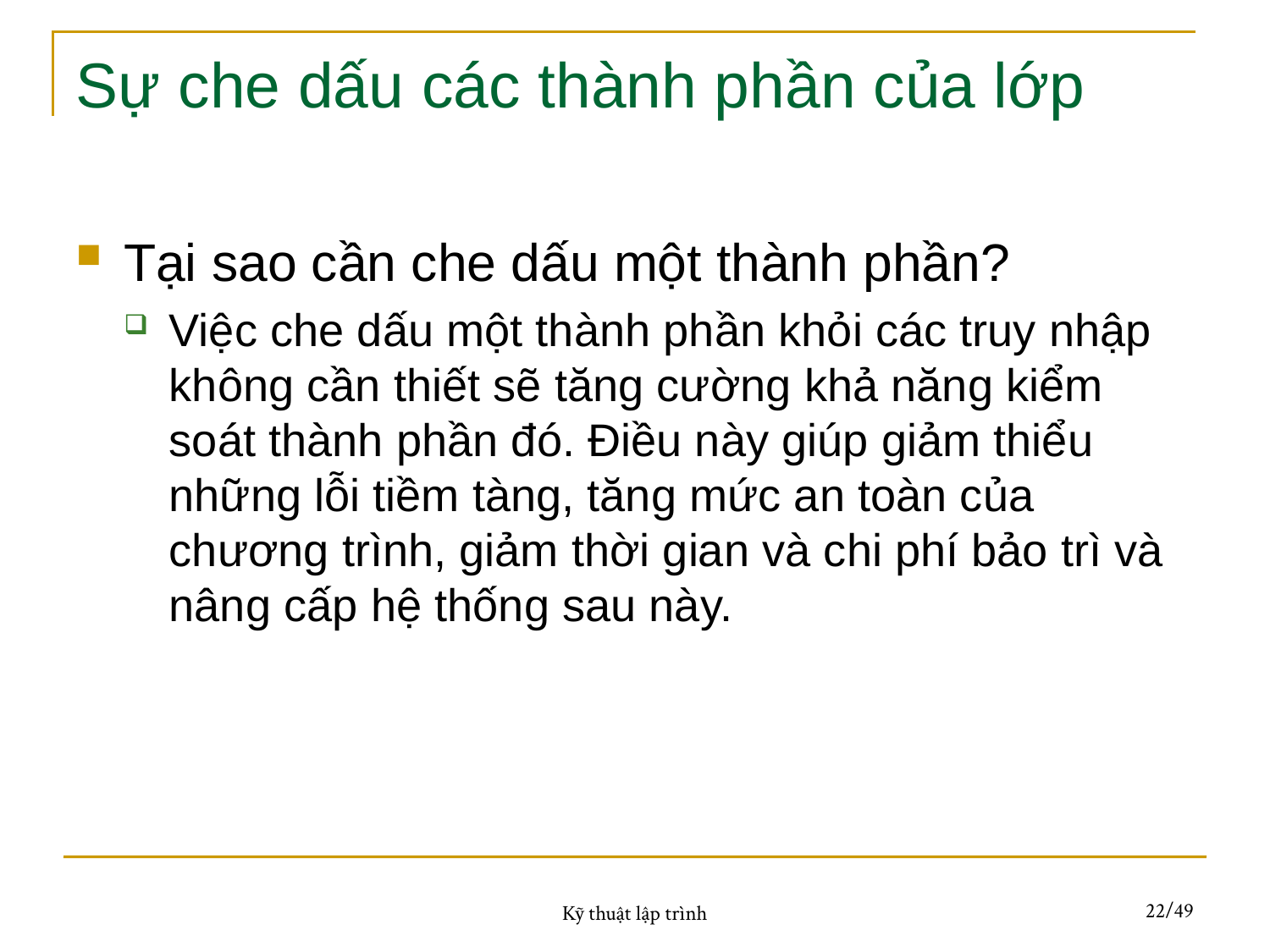

Sự che dấu các thành phần của lớp
Tại sao cần che dấu một thành phần?
Việc che dấu một thành phần khỏi các truy nhập không cần thiết sẽ tăng cường khả năng kiểm soát thành phần đó. Điều này giúp giảm thiểu những lỗi tiềm tàng, tăng mức an toàn của chương trình, giảm thời gian và chi phí bảo trì và nâng cấp hệ thống sau này.
22/49
Kỹ thuật lập trình